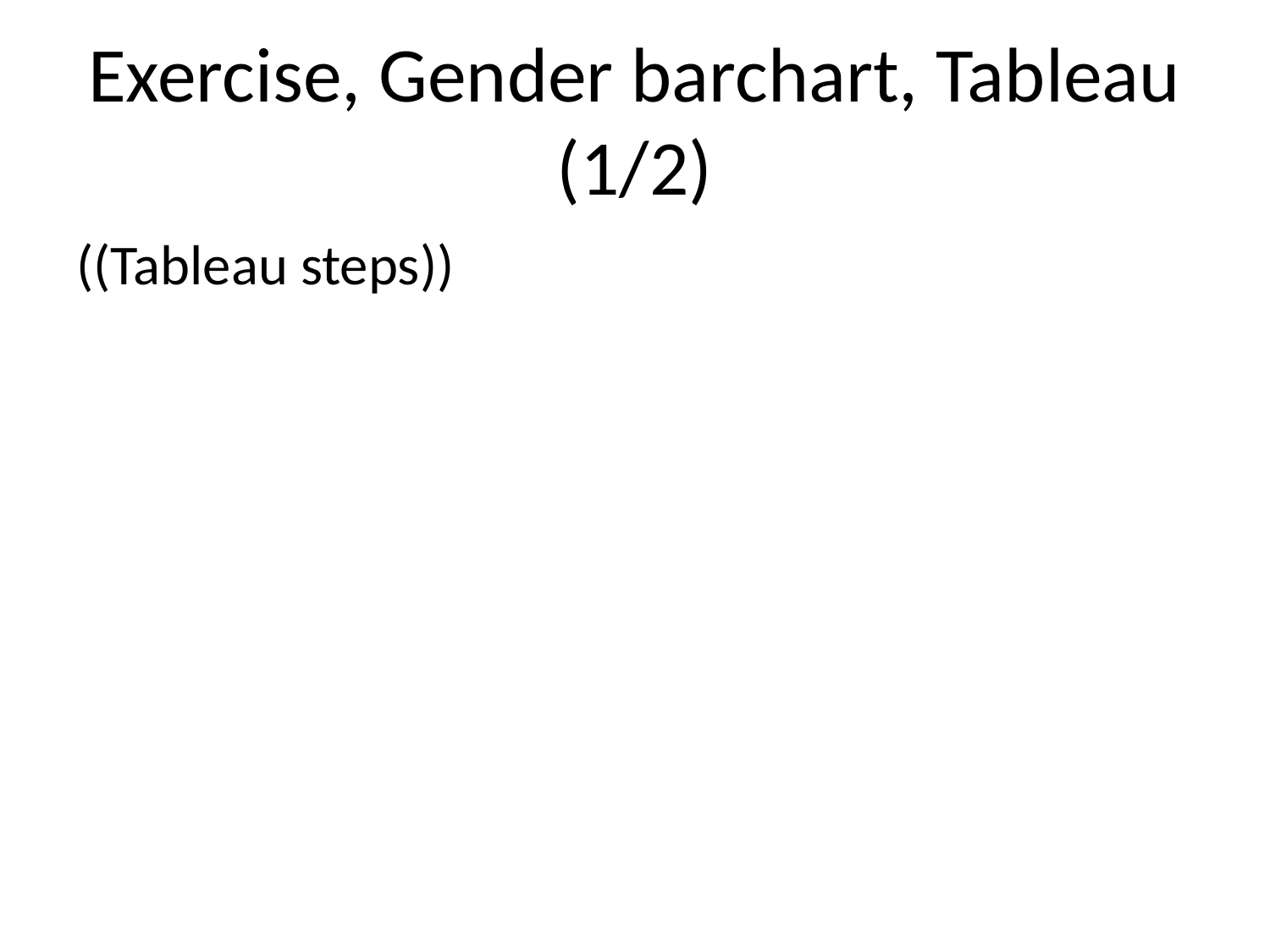

# Exercise, Gender barchart, Tableau (1/2)
((Tableau steps))